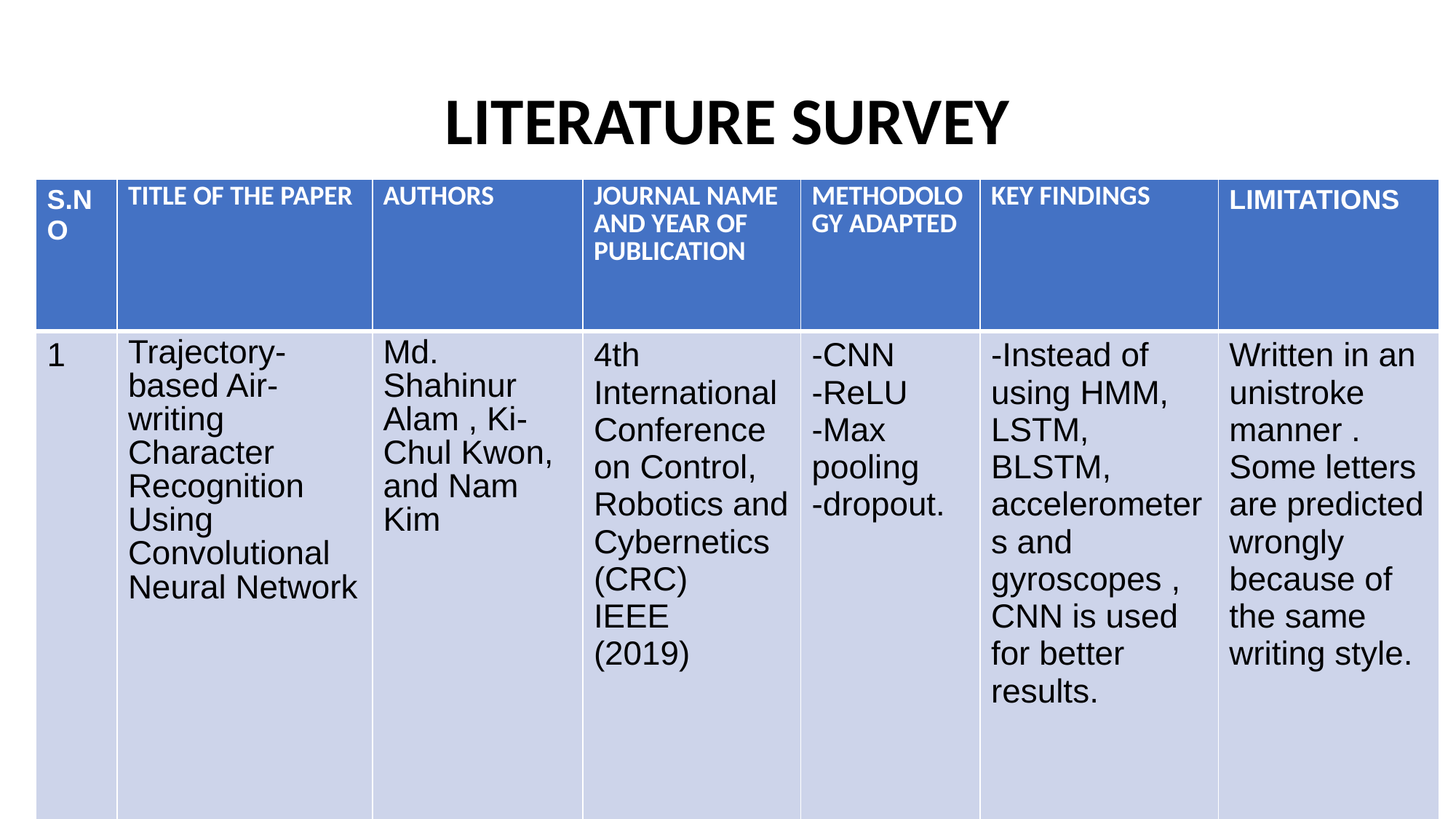

# LITERATURE SURVEY
| S.NO | TITLE OF THE PAPER | AUTHORS | JOURNAL NAME AND YEAR OF PUBLICATION | METHODOLOGY ADAPTED | KEY FINDINGS | LIMITATIONS |
| --- | --- | --- | --- | --- | --- | --- |
| 1 | Trajectory-based Air-writing Character Recognition Using Convolutional Neural Network | Md. Shahinur Alam , Ki-Chul Kwon, and Nam Kim | 4th International Conference on Control, Robotics and Cybernetics (CRC) IEEE (2019) | -CNN -ReLU -Max pooling -dropout. | -Instead of using HMM, LSTM, BLSTM, accelerometers and gyroscopes , CNN is used for better results. | Written in an unistroke manner . Some letters are predicted wrongly because of the same writing style. |